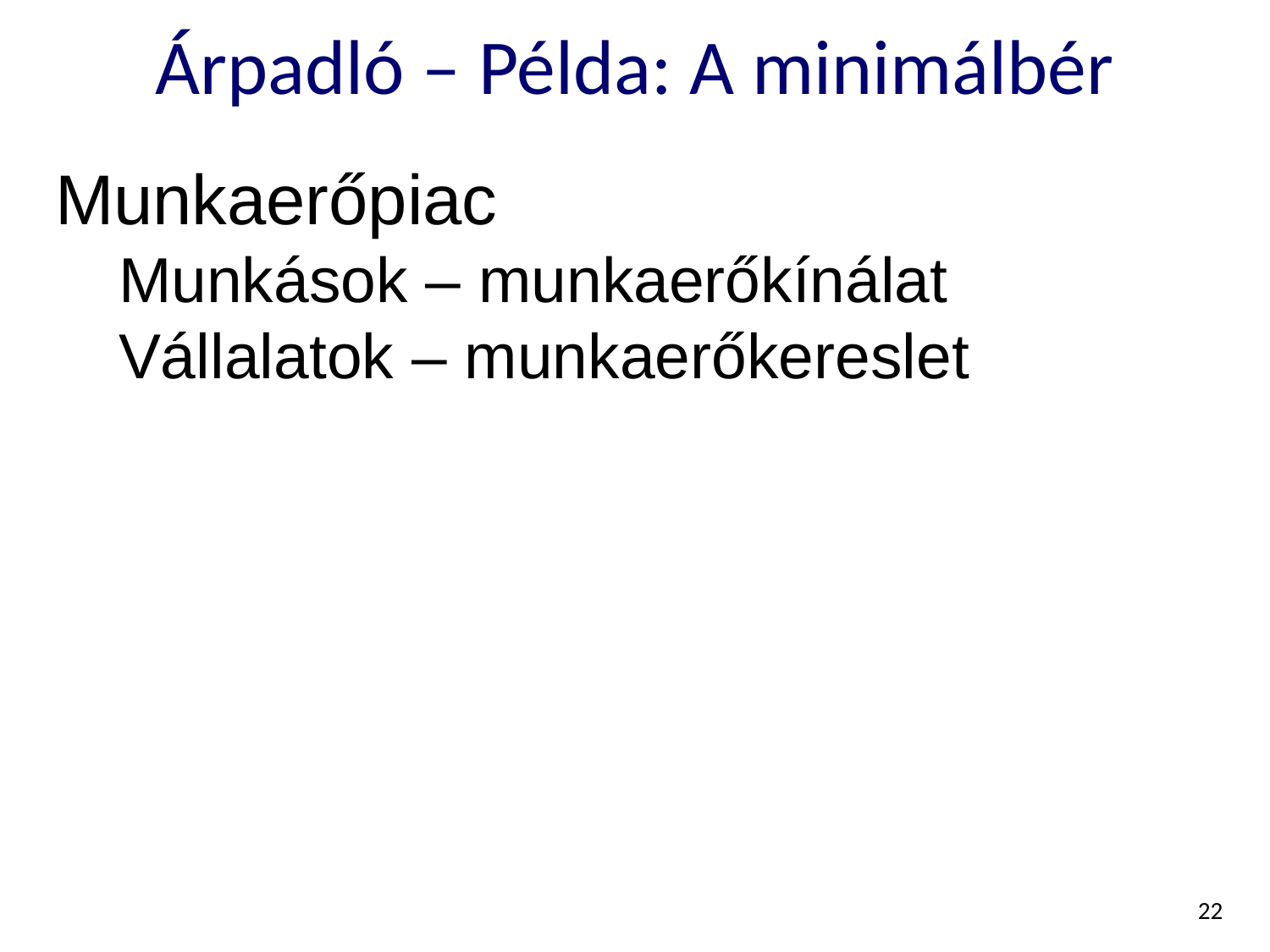

# Árpadló – Példa: A minimálbér
Munkaerőpiac
Munkások – munkaerőkínálat
Vállalatok – munkaerőkereslet
22